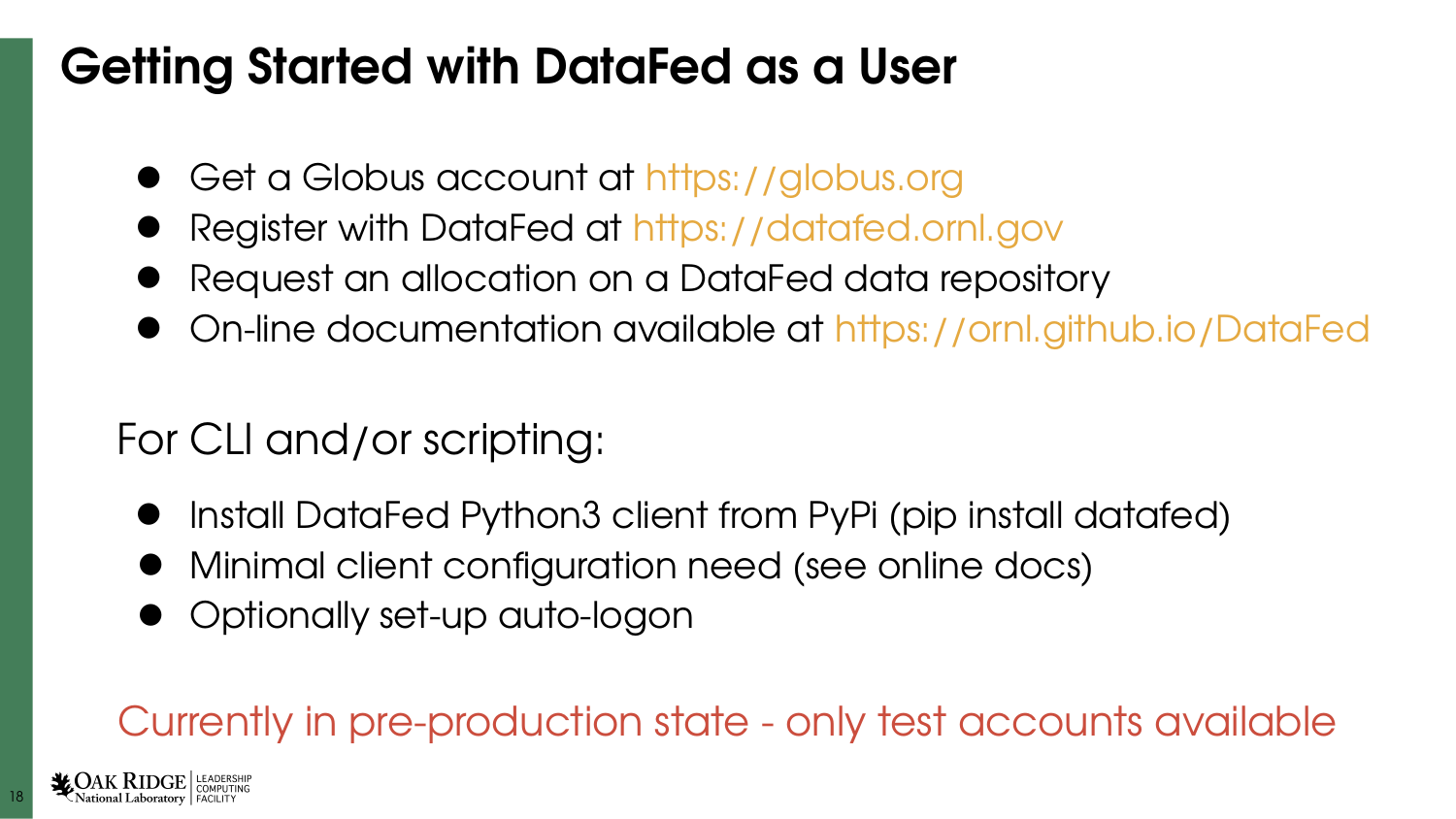

# Getting Started with DataFed as a User
Get a Globus account at https://globus.org
Register with DataFed at https://datafed.ornl.gov
Request an allocation on a DataFed data repository
On-line documentation available at https://ornl.github.io/DataFed

For CLI and/or scripting:
Install DataFed Python3 client from PyPi (pip install datafed)
Minimal client configuration need (see online docs)
Optionally set-up auto-logon
Currently in pre-production state - only test accounts available